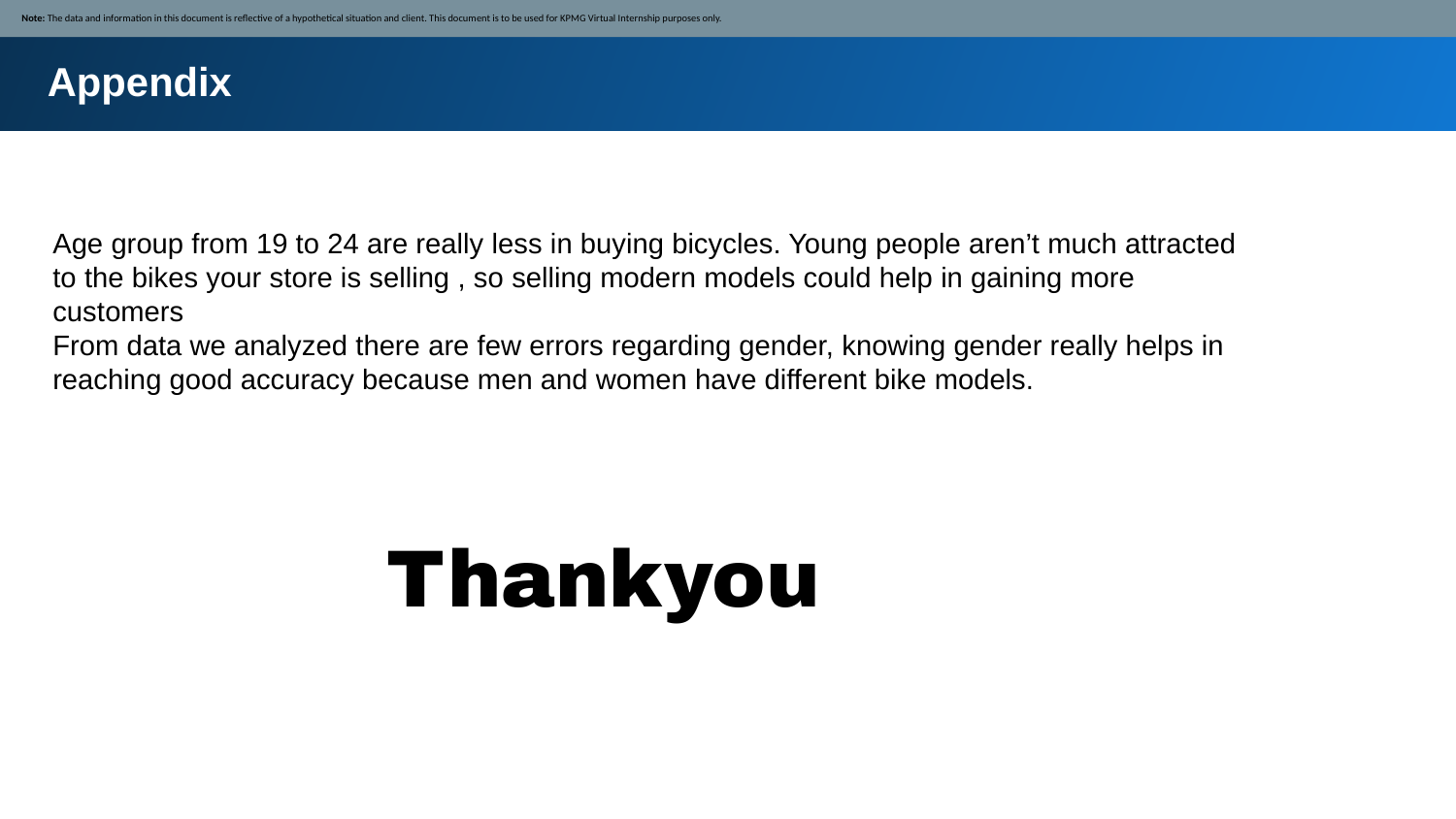

Note: The data and information in this document is reflective of a hypothetical situation and client. This document is to be used for KPMG Virtual Internship purposes only.
Appendix

Age group from 19 to 24 are really less in buying bicycles. Young people aren’t much attracted to the bikes your store is selling , so selling modern models could help in gaining more customers
From data we analyzed there are few errors regarding gender, knowing gender really helps in reaching good accuracy because men and women have different bike models.

Thankyou